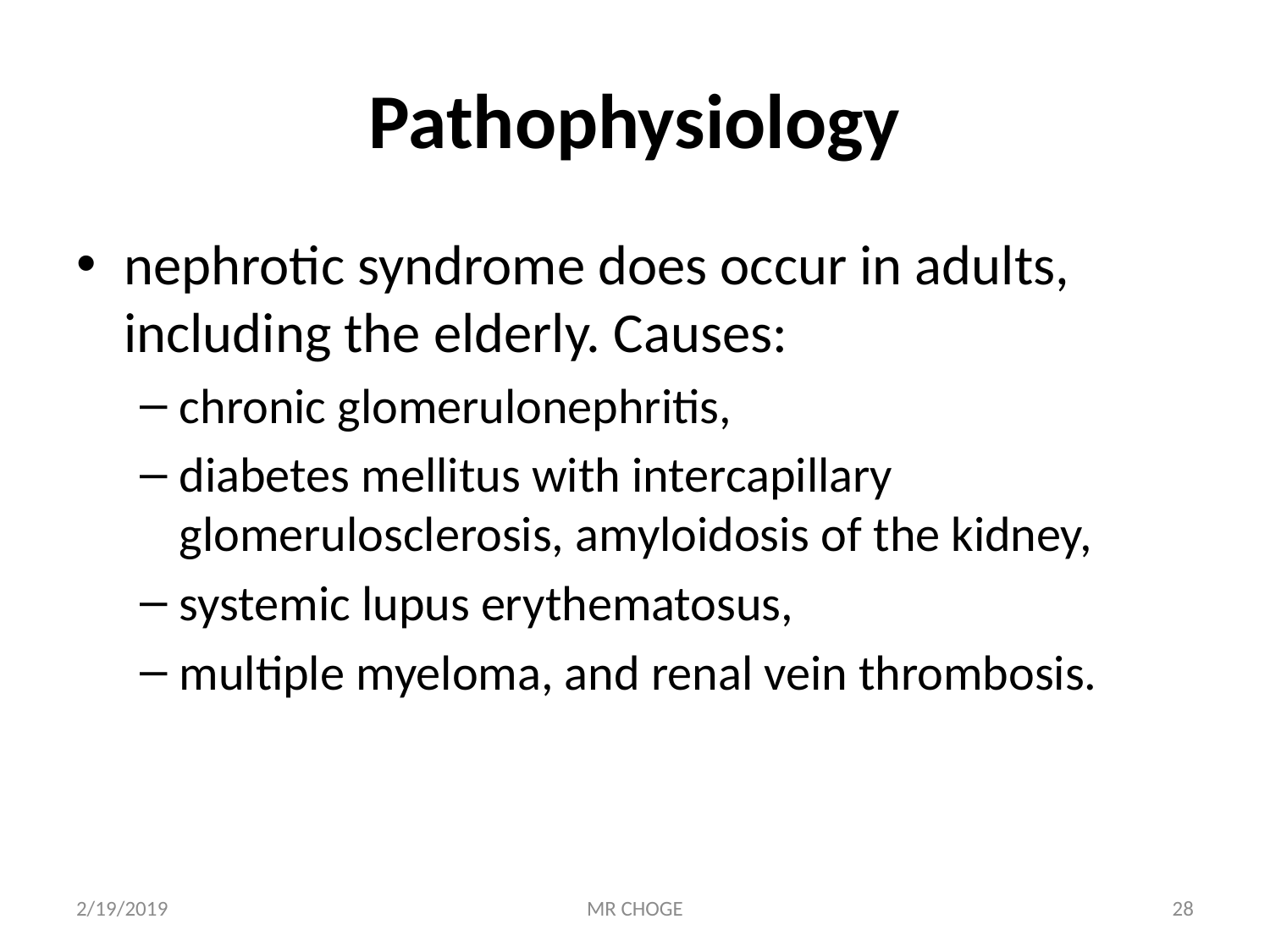

# Pathophysiology
nephrotic syndrome does occur in adults, including the elderly. Causes:
chronic glomerulonephritis,
diabetes mellitus with intercapillary glomerulosclerosis, amyloidosis of the kidney,
systemic lupus erythematosus,
multiple myeloma, and renal vein thrombosis.

2/19/2019
MR CHOGE
28